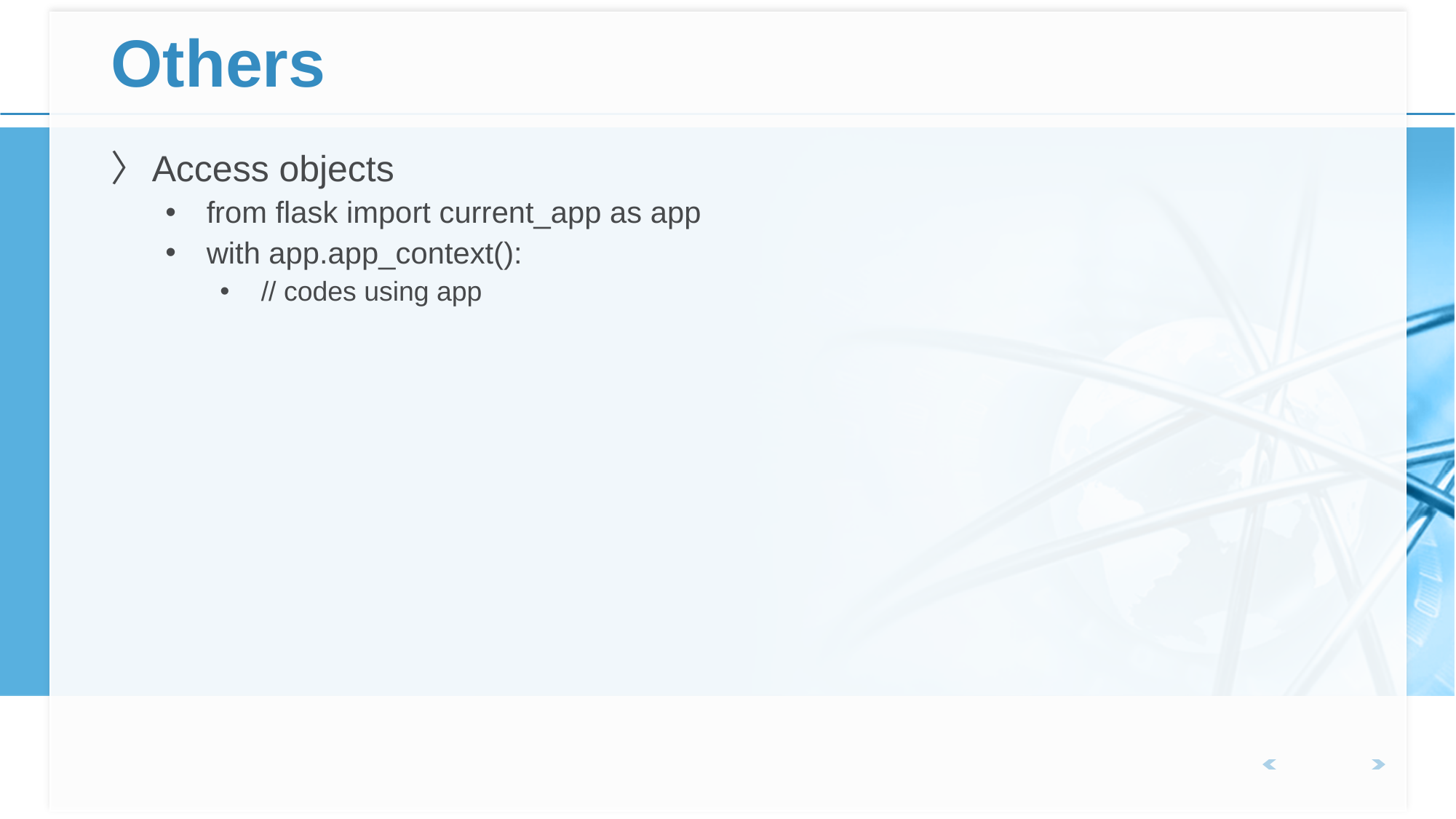

# Others
Access objects
from flask import current_app as app
with app.app_context():
// codes using app